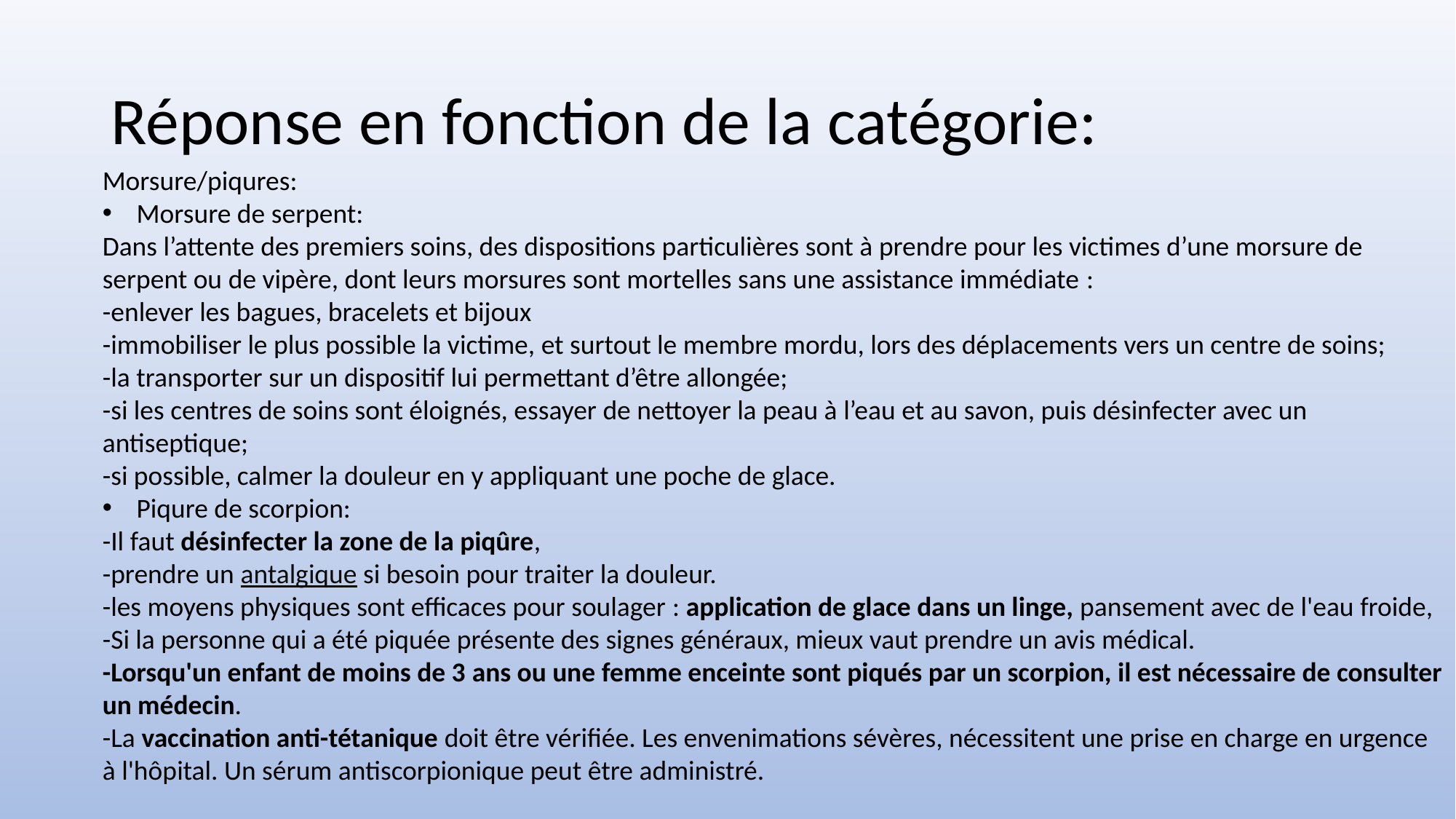

# Réponse en fonction de la catégorie:
Morsure/piqures:
Morsure de serpent:
Dans l’attente des premiers soins, des dispositions particulières sont à prendre pour les victimes d’une morsure de serpent ou de vipère, dont leurs morsures sont mortelles sans une assistance immédiate :
-enlever les bagues, bracelets et bijoux
-immobiliser le plus possible la victime, et surtout le membre mordu, lors des déplacements vers un centre de soins;
-la transporter sur un dispositif lui permettant d’être allongée;
-si les centres de soins sont éloignés, essayer de nettoyer la peau à l’eau et au savon, puis désinfecter avec un antiseptique;
-si possible, calmer la douleur en y appliquant une poche de glace.
Piqure de scorpion:
-Il faut désinfecter la zone de la piqûre,
-prendre un antalgique si besoin pour traiter la douleur.
-les moyens physiques sont efficaces pour soulager : application de glace dans un linge, pansement avec de l'eau froide, -Si la personne qui a été piquée présente des signes généraux, mieux vaut prendre un avis médical.
-Lorsqu'un enfant de moins de 3 ans ou une femme enceinte sont piqués par un scorpion, il est nécessaire de consulter un médecin.
-La vaccination anti-tétanique doit être vérifiée. Les envenimations sévères, nécessitent une prise en charge en urgence à l'hôpital. Un sérum antiscorpionique peut être administré.